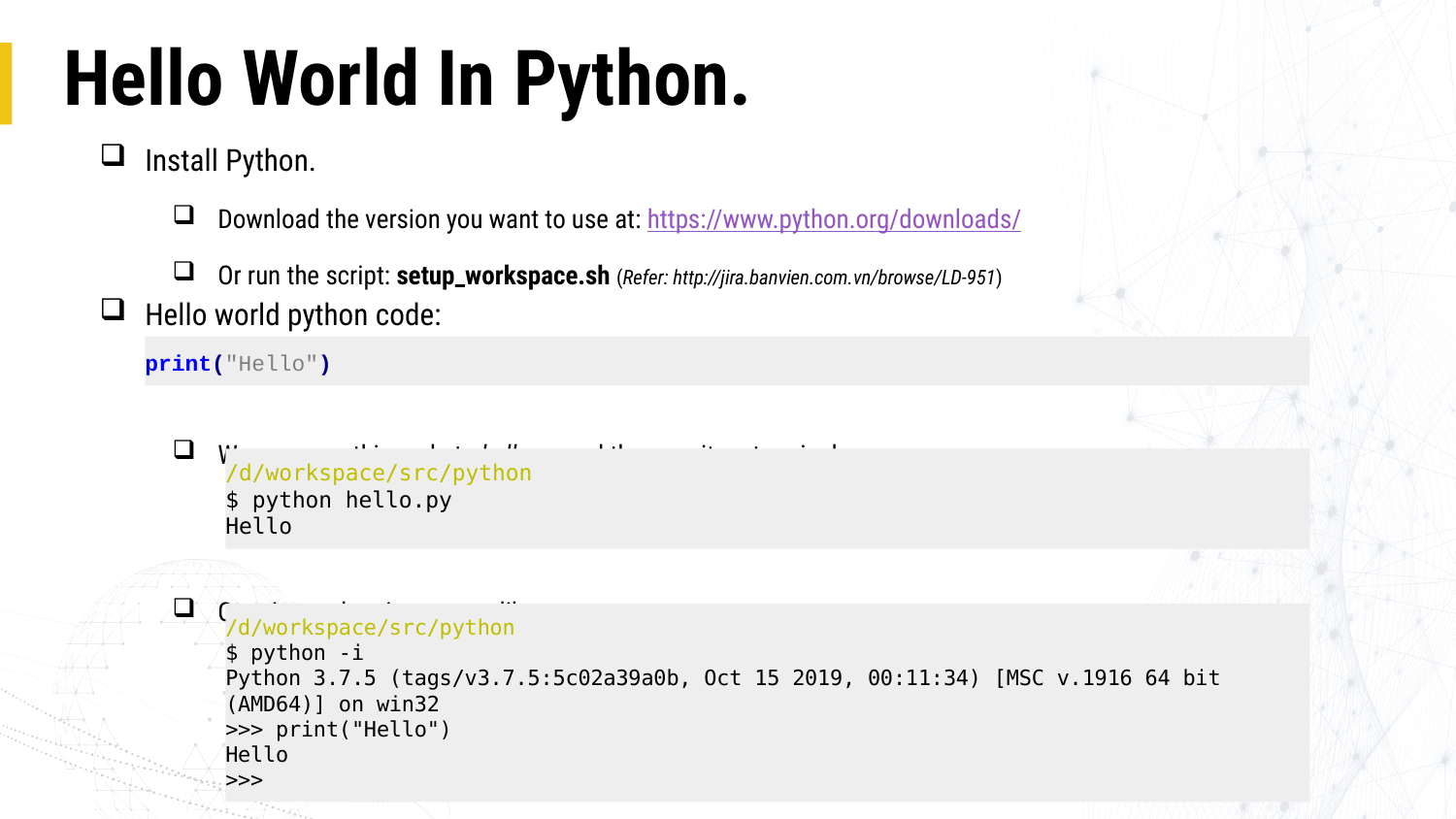

# Hello World In Python.
Install Python.
Download the version you want to use at: https://www.python.org/downloads/
Or run the script: setup_workspace.sh (Refer: http://jira.banvien.com.vn/browse/LD-951)
Hello world python code:

We can save this code to hello.py and then run it on terminal:

Or using python interpreter likes:
print("Hello")
/d/workspace/src/python
$ python hello.py
Hello
/d/workspace/src/python
$ python -i
Python 3.7.5 (tags/v3.7.5:5c02a39a0b, Oct 15 2019, 00:11:34) [MSC v.1916 64 bit (AMD64)] on win32
>>> print("Hello")
Hello
>>>